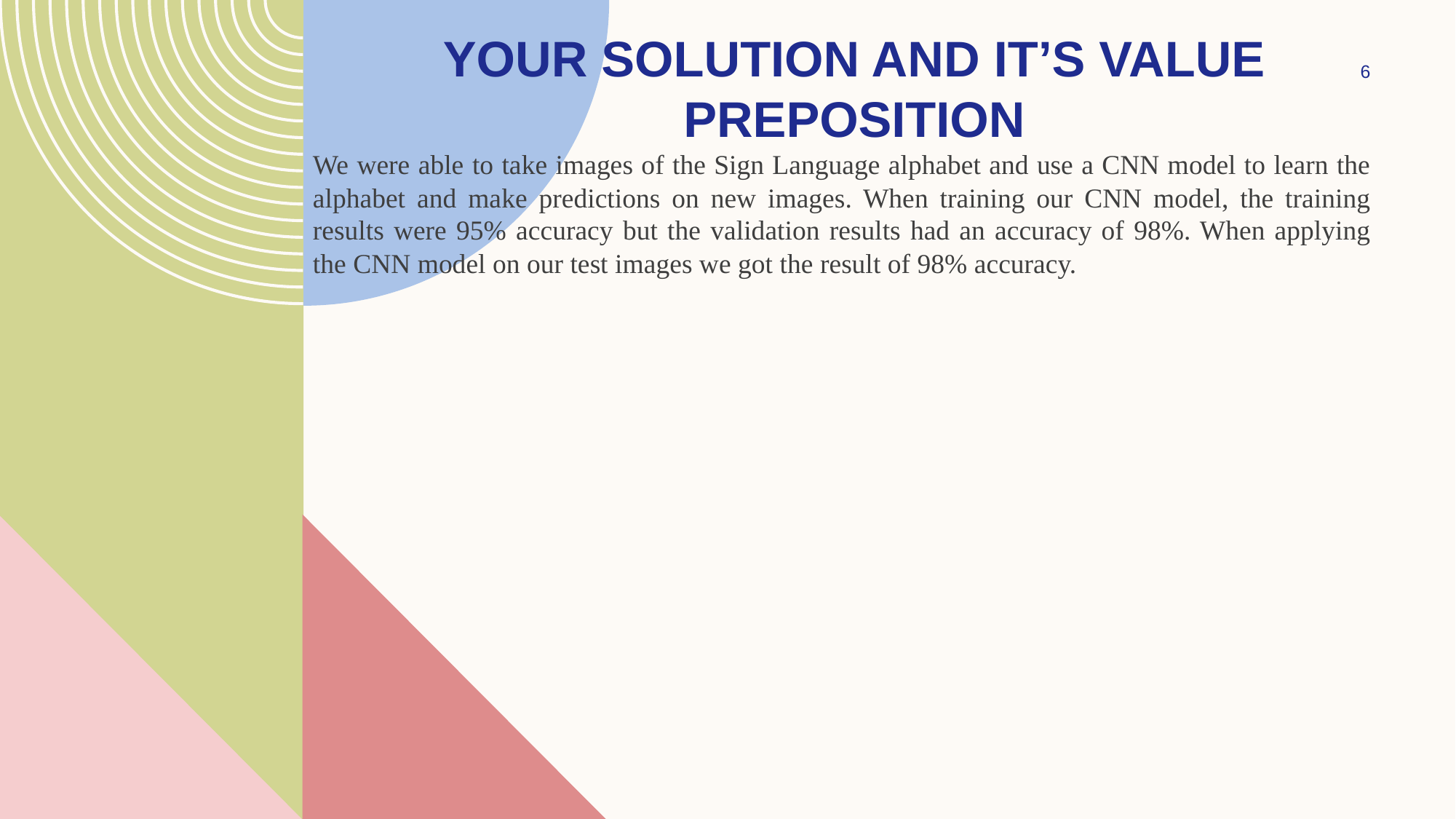

# YOUR SOLUTION AND IT’S VALUE PREPOSITION
6
We were able to take images of the Sign Language alphabet and use a CNN model to learn the alphabet and make predictions on new images. When training our CNN model, the training results were 95% accuracy but the validation results had an accuracy of 98%. When applying the CNN model on our test images we got the result of 98% accuracy.